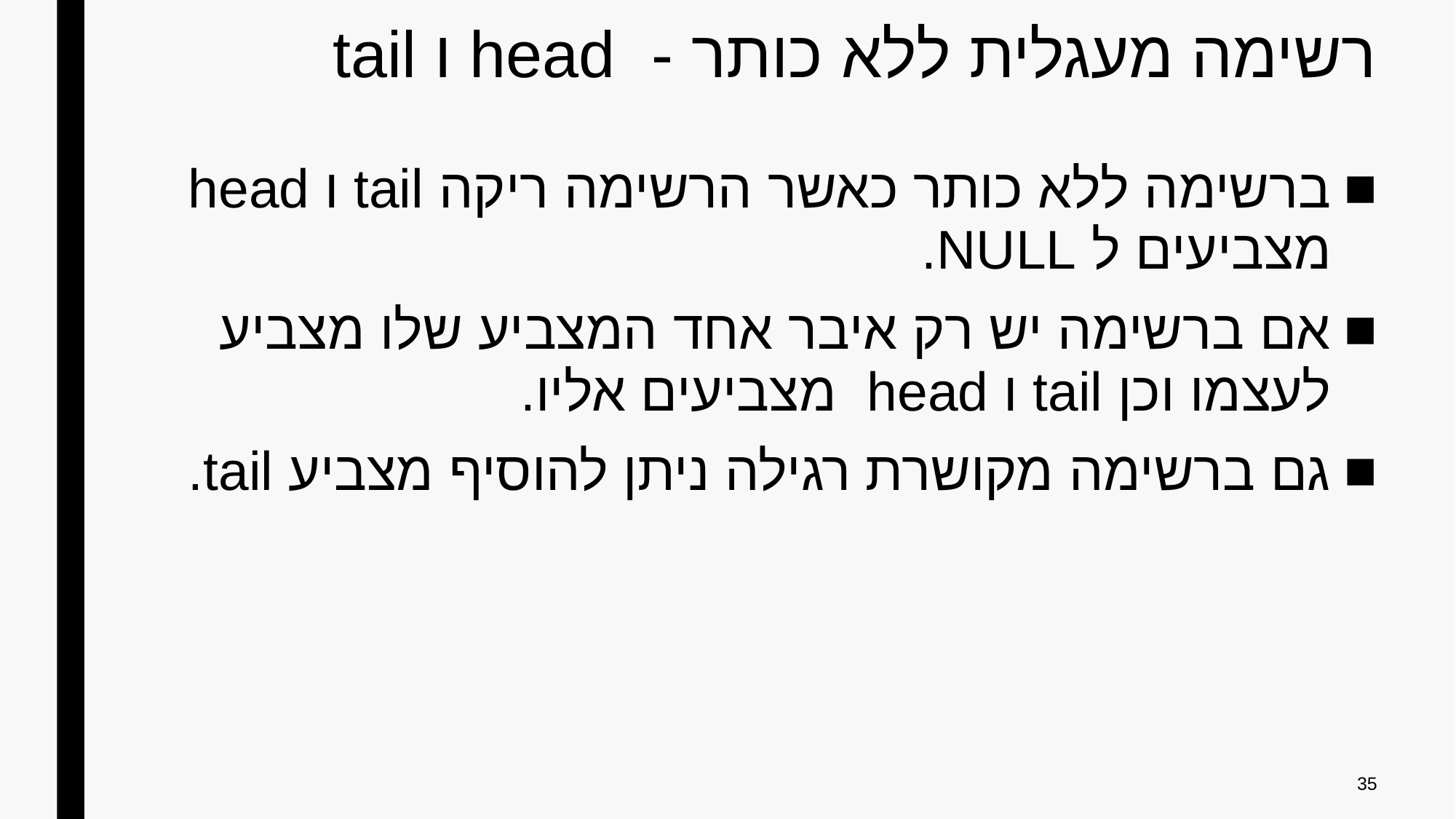

# רשימה מעגלית ללא כותר -  head ו tail
ברשימה ללא כותר כאשר הרשימה ריקה tail ו head מצביעים ל NULL.
אם ברשימה יש רק איבר אחד המצביע שלו מצביע לעצמו וכן tail ו head  מצביעים אליו.
גם ברשימה מקושרת רגילה ניתן להוסיף מצביע tail.
35